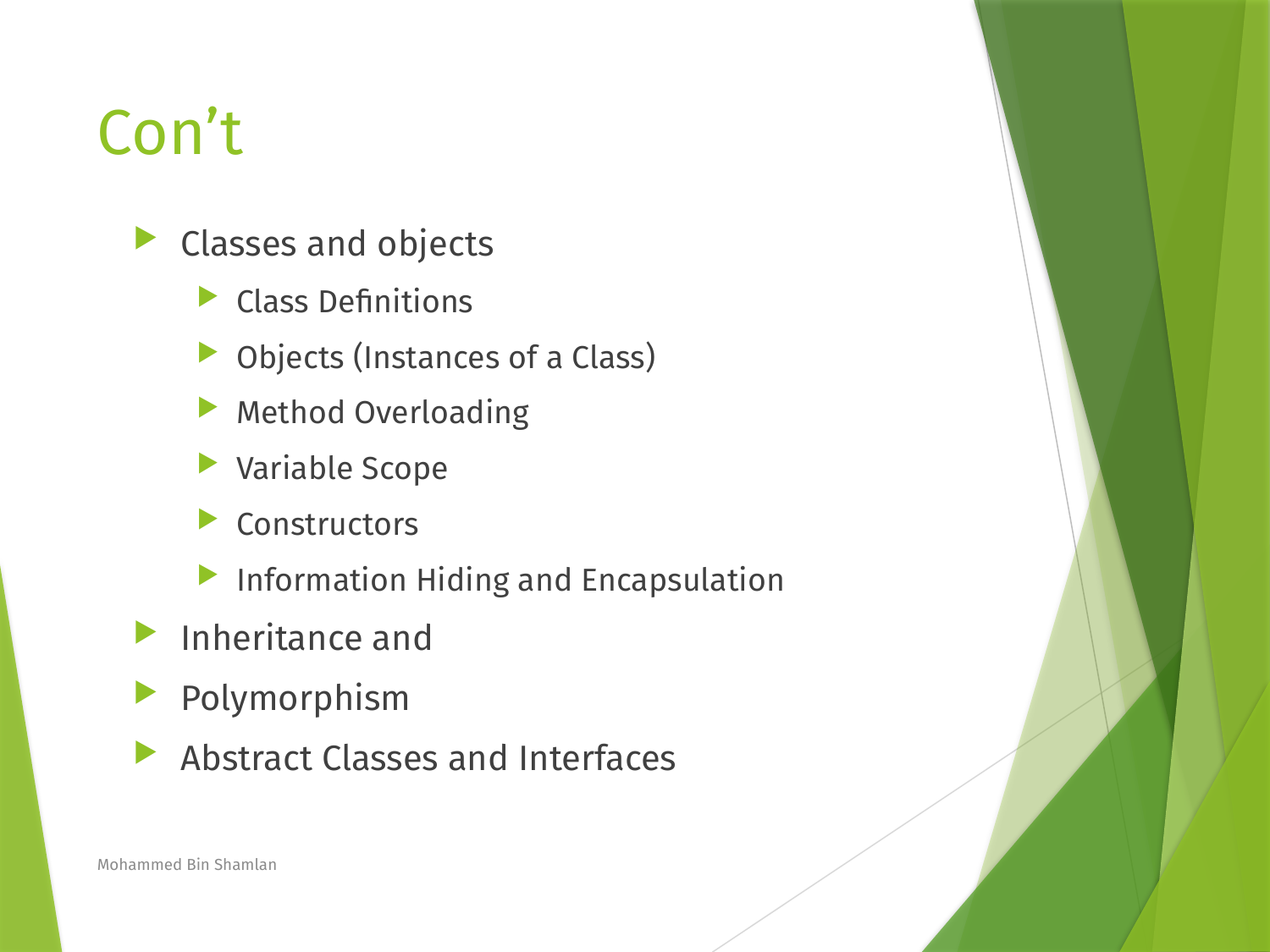

# Con’t

Classes and objects
Class Definitions
Objects (Instances of a Class)
Method Overloading
Variable Scope
Constructors
Information Hiding and Encapsulation
Inheritance and
Polymorphism
Abstract Classes and Interfaces

Mohammed Bin Shamlan